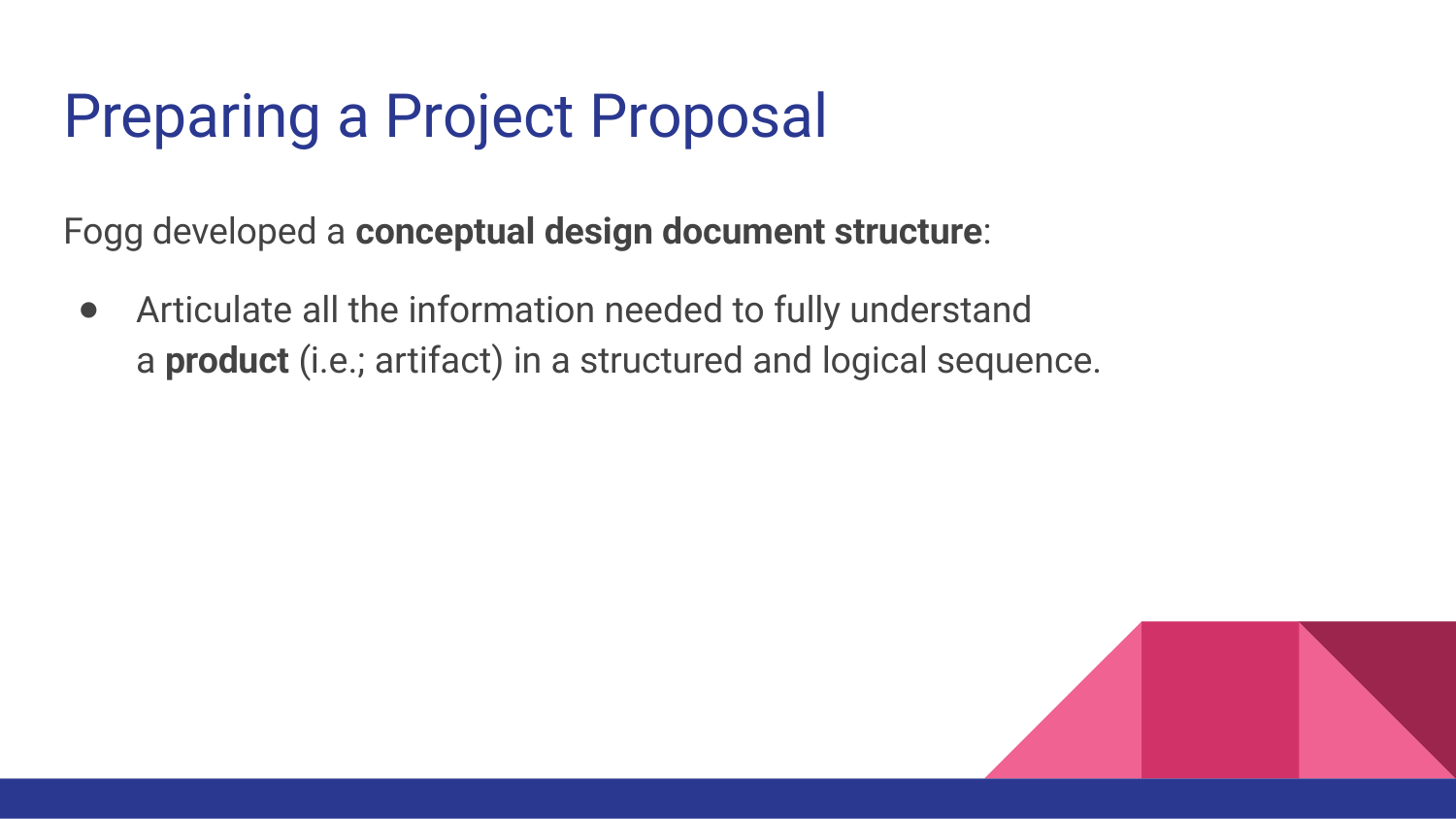

# Preparing a Project Proposal
Fogg developed a conceptual design document structure:

Articulate all the information needed to fully understand
a product (i.e.; artifact) in a structured and logical sequence.